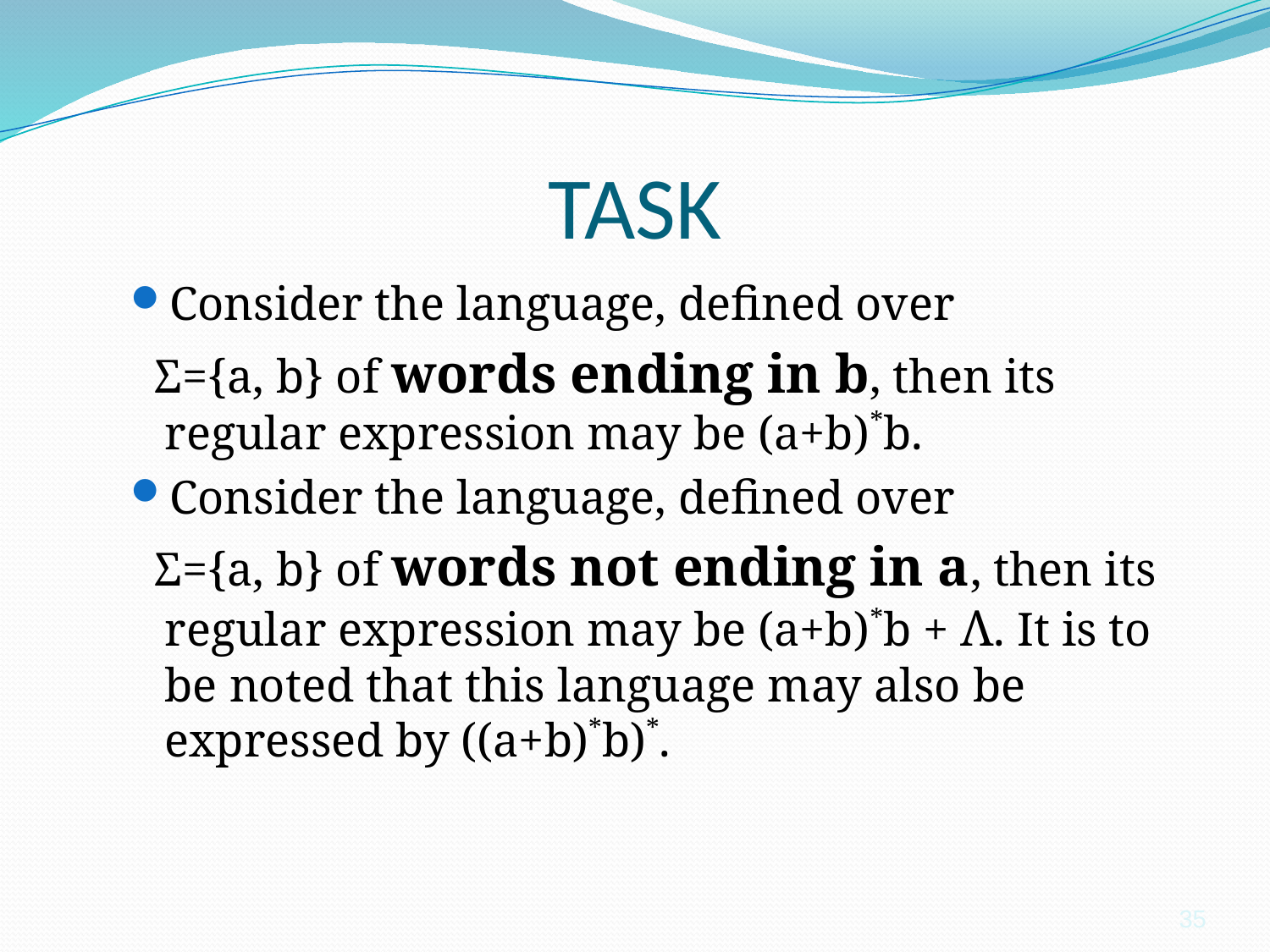

# TASK
Consider the language, defined over
  Σ={a, b} of words ending in b, then its regular expression may be (a+b)*b.
Consider the language, defined over
  Σ={a, b} of words not ending in a, then its regular expression may be (a+b)*b + Λ. It is to be noted that this language may also be expressed by ((a+b)*b)*.
35